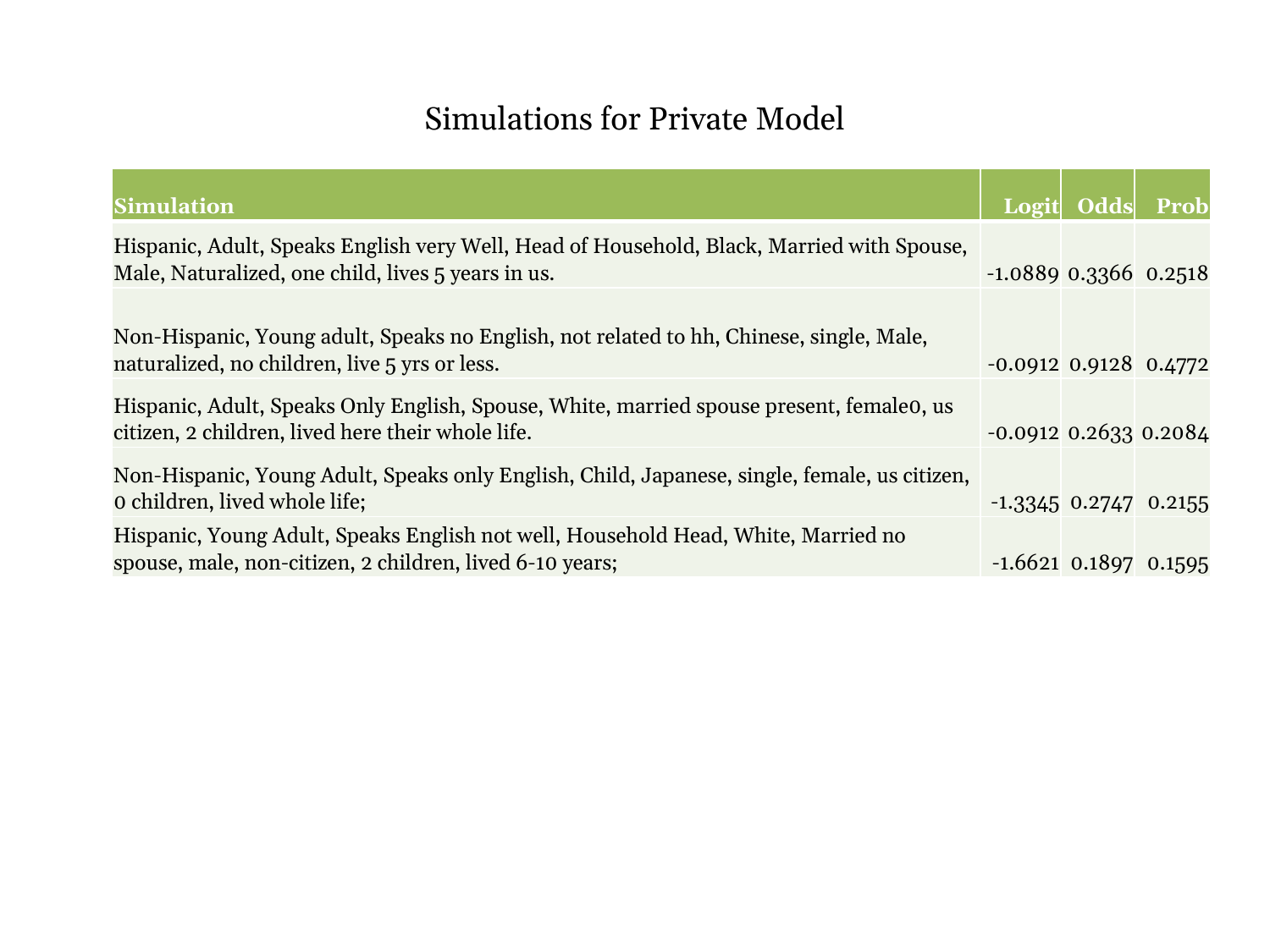

# Simulations for Private Model
| Simulation | Logit | Odds | Prob |
| --- | --- | --- | --- |
| Hispanic, Adult, Speaks English very Well, Head of Household, Black, Married with Spouse, Male, Naturalized, one child, lives 5 years in us. | -1.0889 | 0.3366 | 0.2518 |
| Non-Hispanic, Young adult, Speaks no English, not related to hh, Chinese, single, Male, naturalized, no children, live 5 yrs or less. | -0.0912 | 0.9128 | 0.4772 |
| Hispanic, Adult, Speaks Only English, Spouse, White, married spouse present, female0, us citizen, 2 children, lived here their whole life. | -0.0912 | 0.2633 | 0.2084 |
| Non-Hispanic, Young Adult, Speaks only English, Child, Japanese, single, female, us citizen, 0 children, lived whole life; | -1.3345 | 0.2747 | 0.2155 |
| Hispanic, Young Adult, Speaks English not well, Household Head, White, Married no spouse, male, non-citizen, 2 children, lived 6-10 years; | -1.6621 | 0.1897 | 0.1595 |